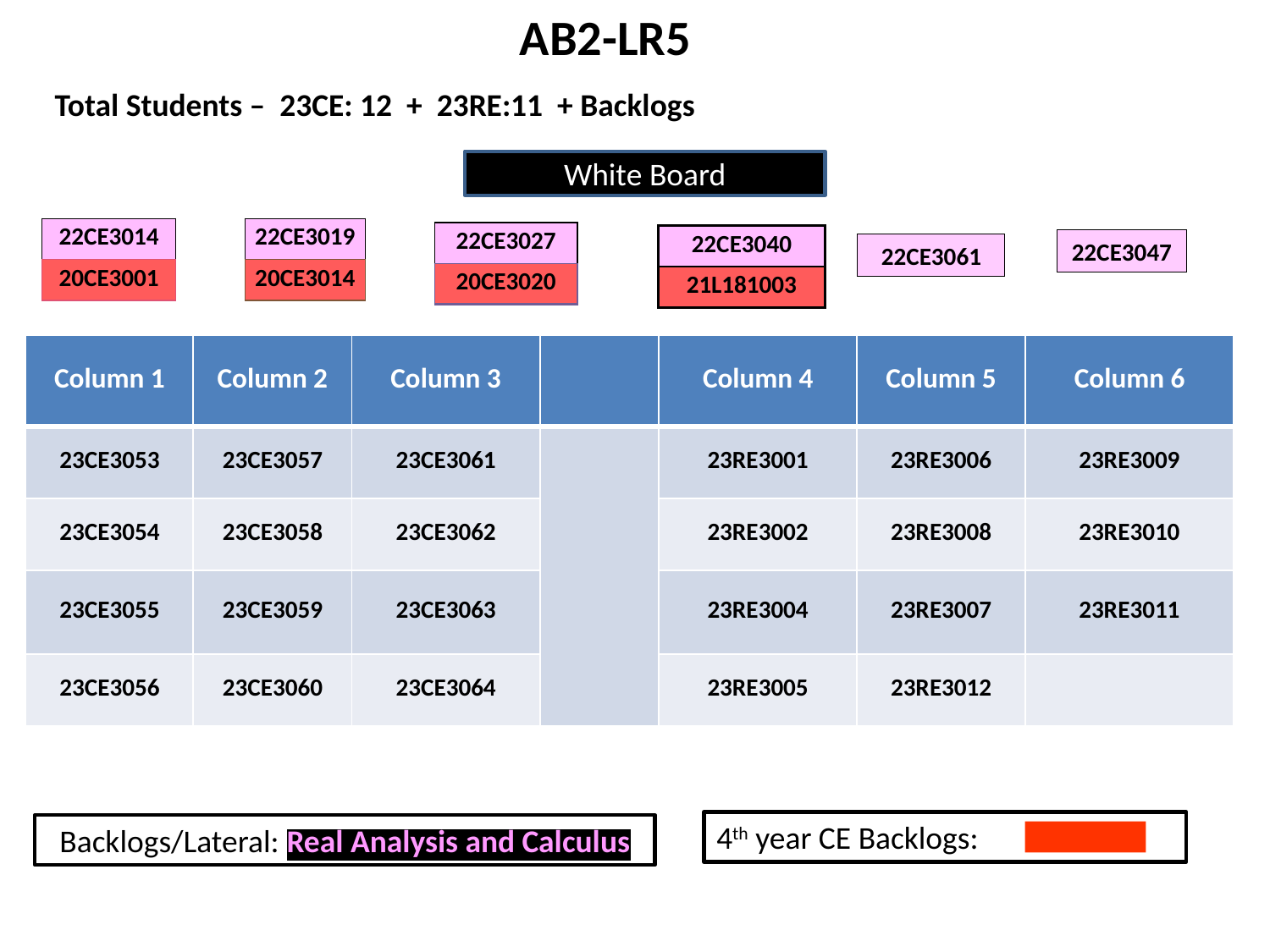

AB2-LR5
 Total Students –  23CE: 12  +  23RE:11  + Backlogs
White Board
| 22CE3014 |
| --- |
| 20CE3001 |
| 22CE3019 |
| --- |
| 20CE3014 |
| 22CE3027 |
| --- |
| 20CE3020 |
| 22CE3040 |
| --- |
| 21L181003 |
22CE3047
22CE3061
| Column 1 | Column 2 | Column 3 |  | Column 4 | Column 5 | Column 6 |
| --- | --- | --- | --- | --- | --- | --- |
| 23CE3053 | 23CE3057 | 23CE3061 |  | 23RE3001 | 23RE3006 | 23RE3009 |
| 23CE3054 | 23CE3058 | 23CE3062 |  | 23RE3002 | 23RE3008 | 23RE3010 |
| 23CE3055 | 23CE3059 | 23CE3063 |  | 23RE3004 | 23RE3007 | 23RE3011 |
| 23CE3056 | 23CE3060 | 23CE3064 |  | 23RE3005 | 23RE3012 |  |
4th year CE Backlogs:
Backlogs/Lateral: Real Analysis and Calculus